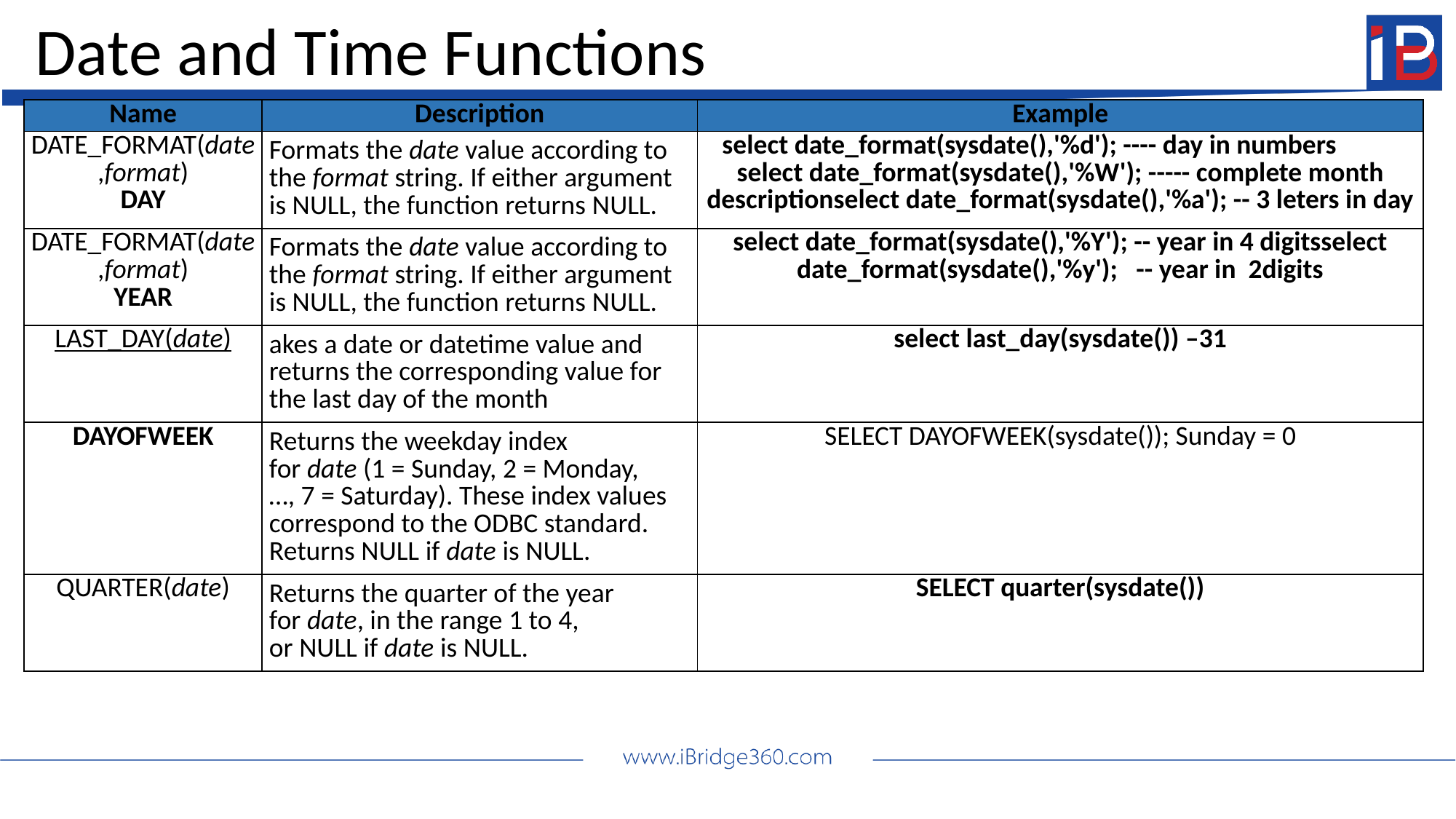

Date and Time Functions
| Name | Description | Example |
| --- | --- | --- |
| DATE\_FORMAT(date,format) DAY | Formats the date value according to the format string. If either argument is NULL, the function returns NULL. | select date\_format(sysdate(),'%d'); ---- day in numbers select date\_format(sysdate(),'%W'); ----- complete month descriptionselect date\_format(sysdate(),'%a'); -- 3 leters in day |
| DATE\_FORMAT(date,format) YEAR | Formats the date value according to the format string. If either argument is NULL, the function returns NULL. | select date\_format(sysdate(),'%Y'); -- year in 4 digitsselect date\_format(sysdate(),'%y'); -- year in 2digits |
| LAST\_DAY(date) | akes a date or datetime value and returns the corresponding value for the last day of the month | select last\_day(sysdate()) –31 |
| DAYOFWEEK | Returns the weekday index for date (1 = Sunday, 2 = Monday, …, 7 = Saturday). These index values correspond to the ODBC standard. Returns NULL if date is NULL. | SELECT DAYOFWEEK(sysdate()); Sunday = 0 |
| QUARTER(date) | Returns the quarter of the year for date, in the range 1 to 4, or NULL if date is NULL. | SELECT quarter(sysdate()) |